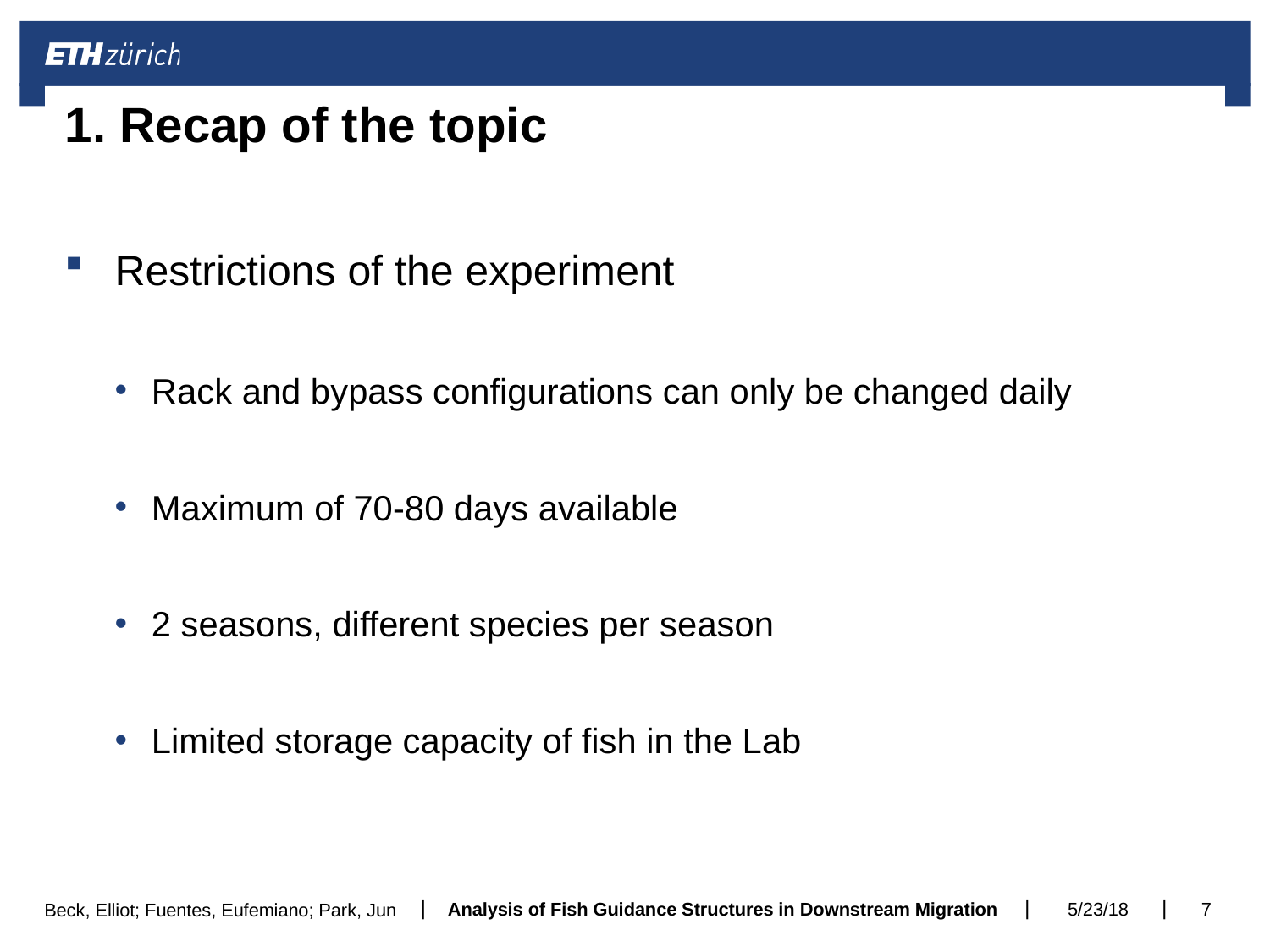

# 1. Recap of the topic
Restrictions of the experiment

Rack and bypass configurations can only be changed daily

Maximum of 70-80 days available

2 seasons, different species per season

Limited storage capacity of fish in the Lab
Analysis of Fish Guidance Structures in Downstream Migration
5/23/18
7